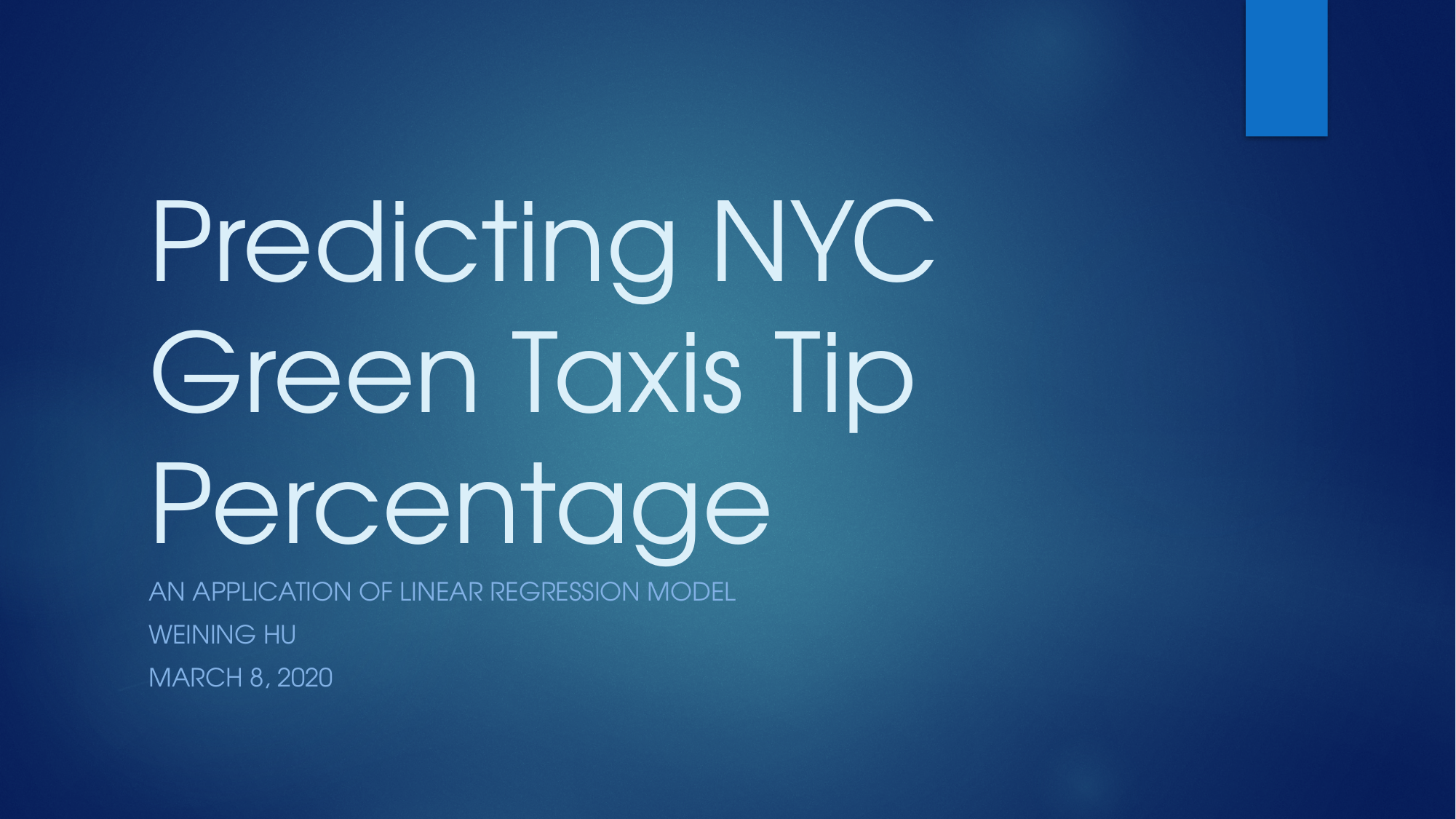

# Predicting NYC Green Taxis Tip Percentage
An application of linear regression model
Weining Hu
March 8, 2020